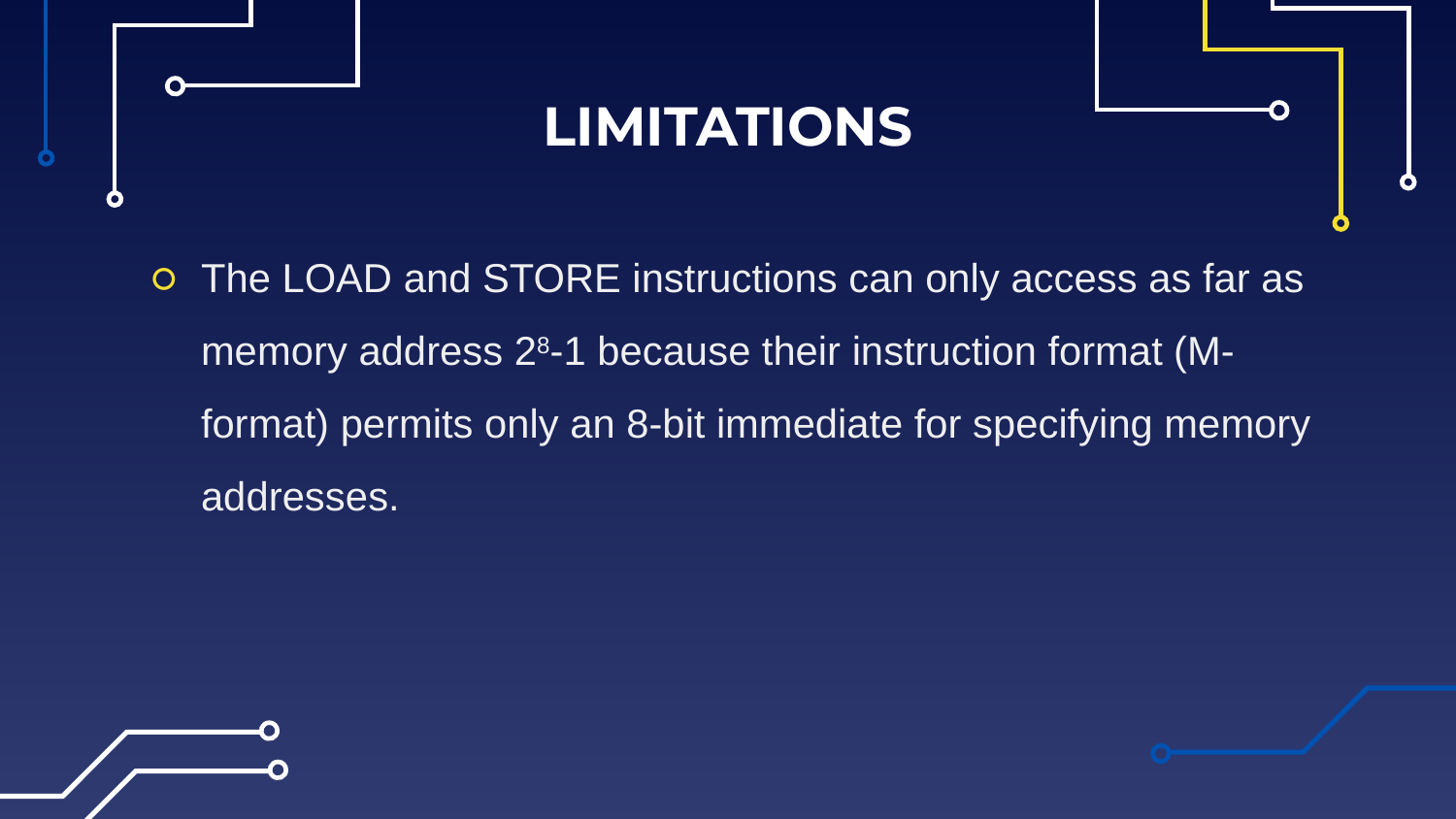

# LIMITATIONS
The LOAD and STORE instructions can only access as far as memory address 28-1 because their instruction format (M-format) permits only an 8-bit immediate for specifying memory addresses.